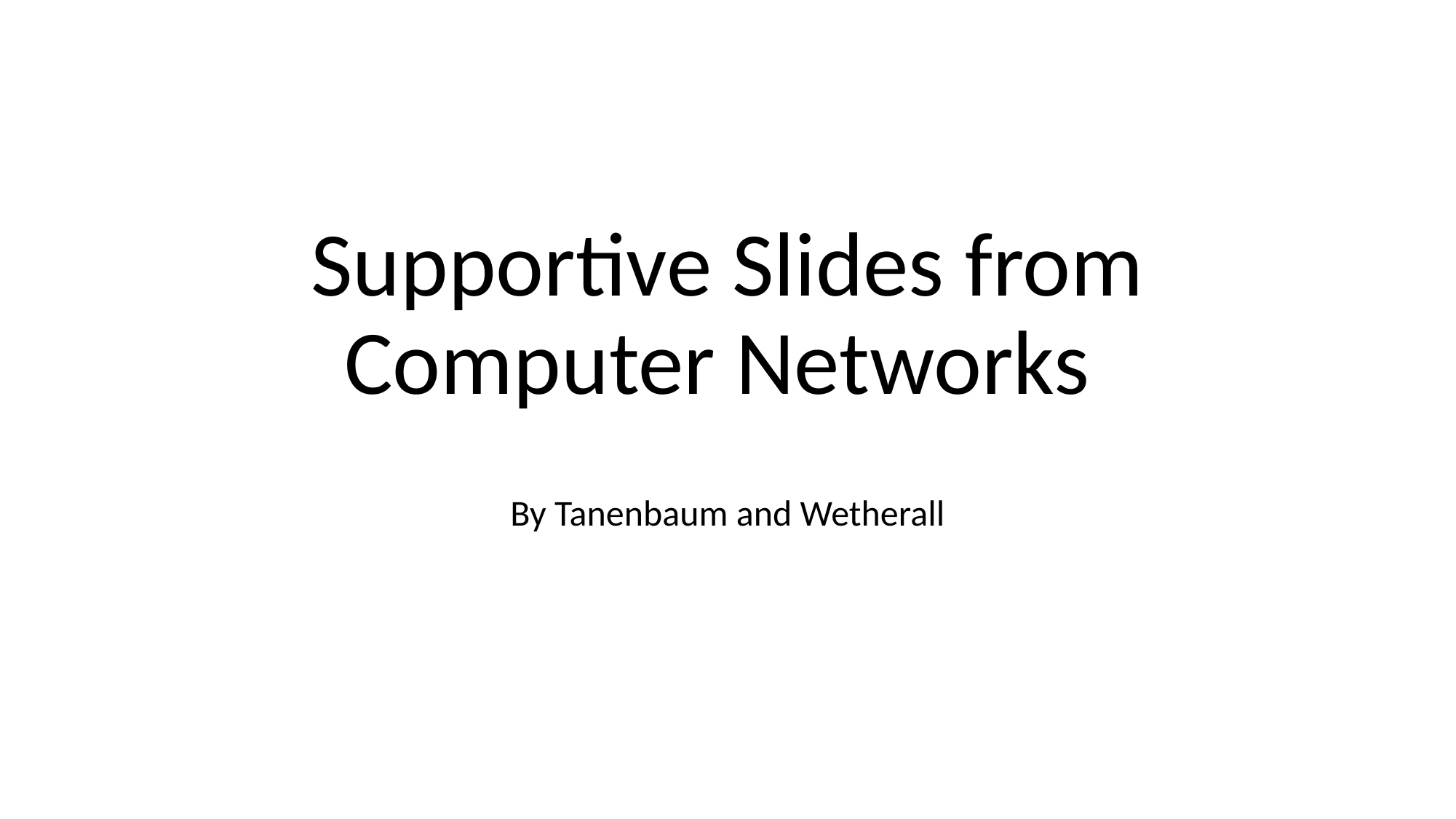

# Supportive Slides from Computer Networks

By Tanenbaum and Wetherall